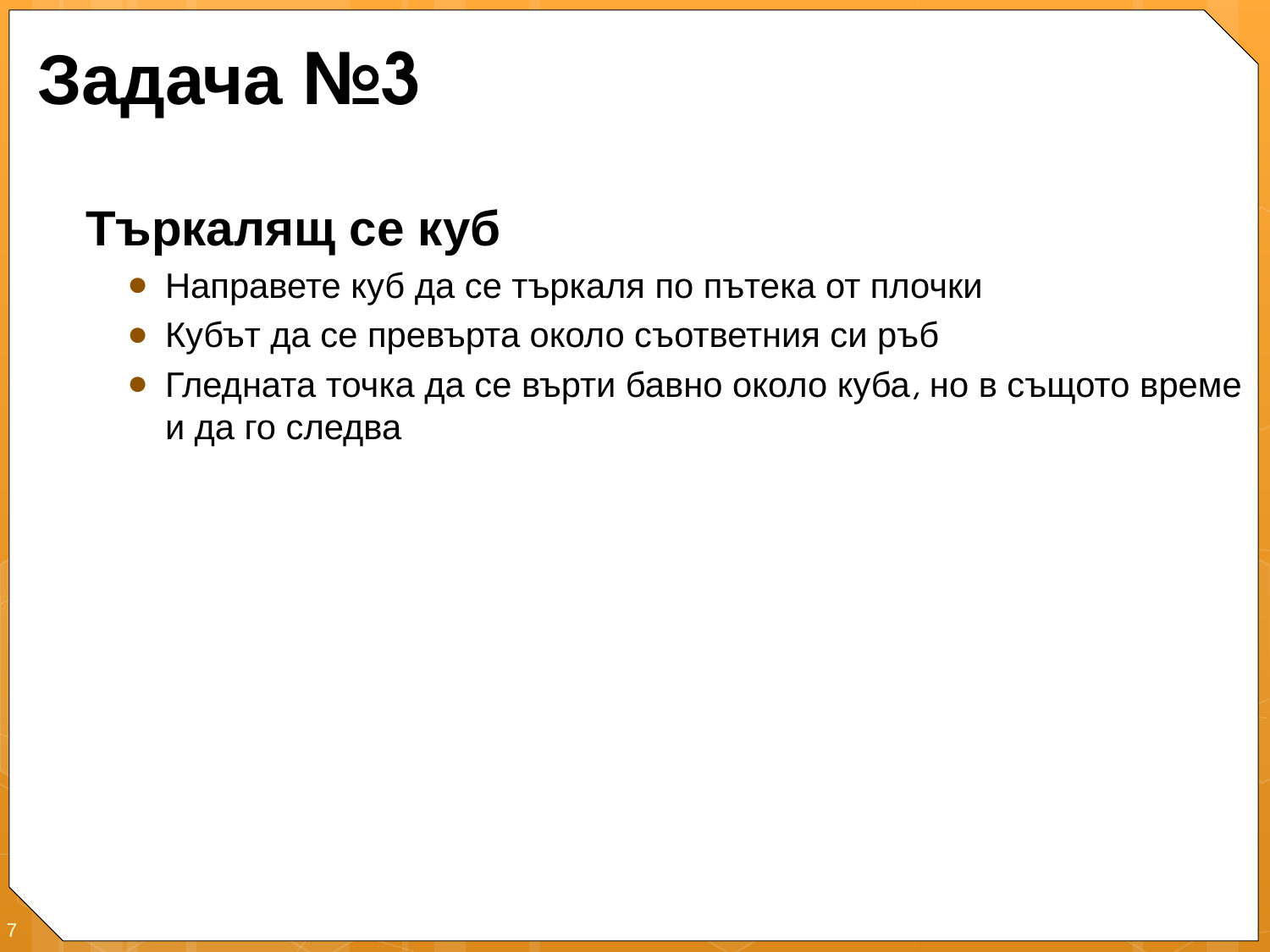

# Задача №3
Търкалящ се куб
Направете куб да се търкаля по пътека от плочки
Кубът да се превърта около съответния си ръб
Гледната точка да се върти бавно около куба, но в същото време и да го следва